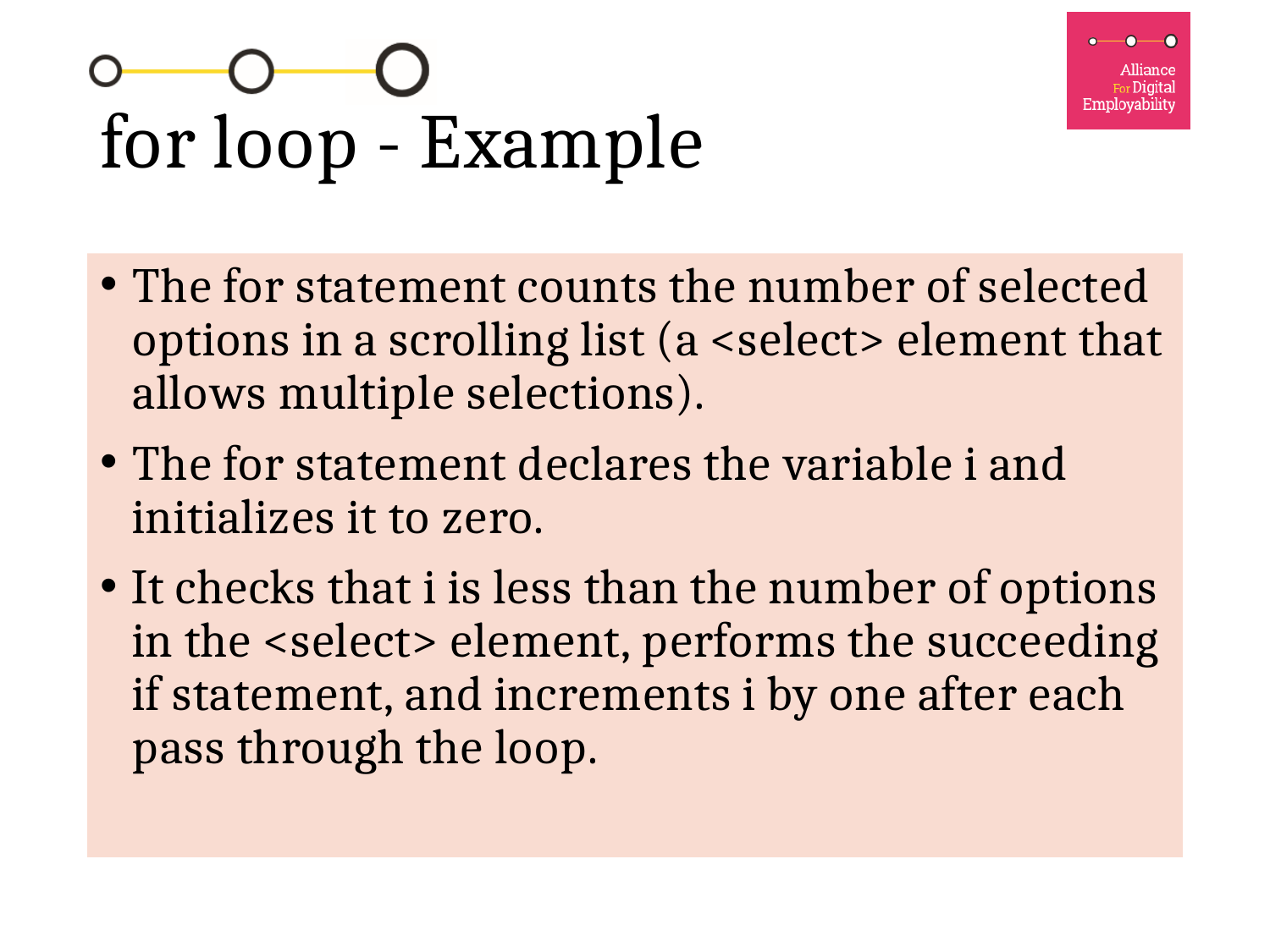

# for loop - Example
The for statement counts the number of selected options in a scrolling list (a <select> element that allows multiple selections).
The for statement declares the variable i and initializes it to zero.
It checks that i is less than the number of options in the <select> element, performs the succeeding if statement, and increments i by one after each pass through the loop.